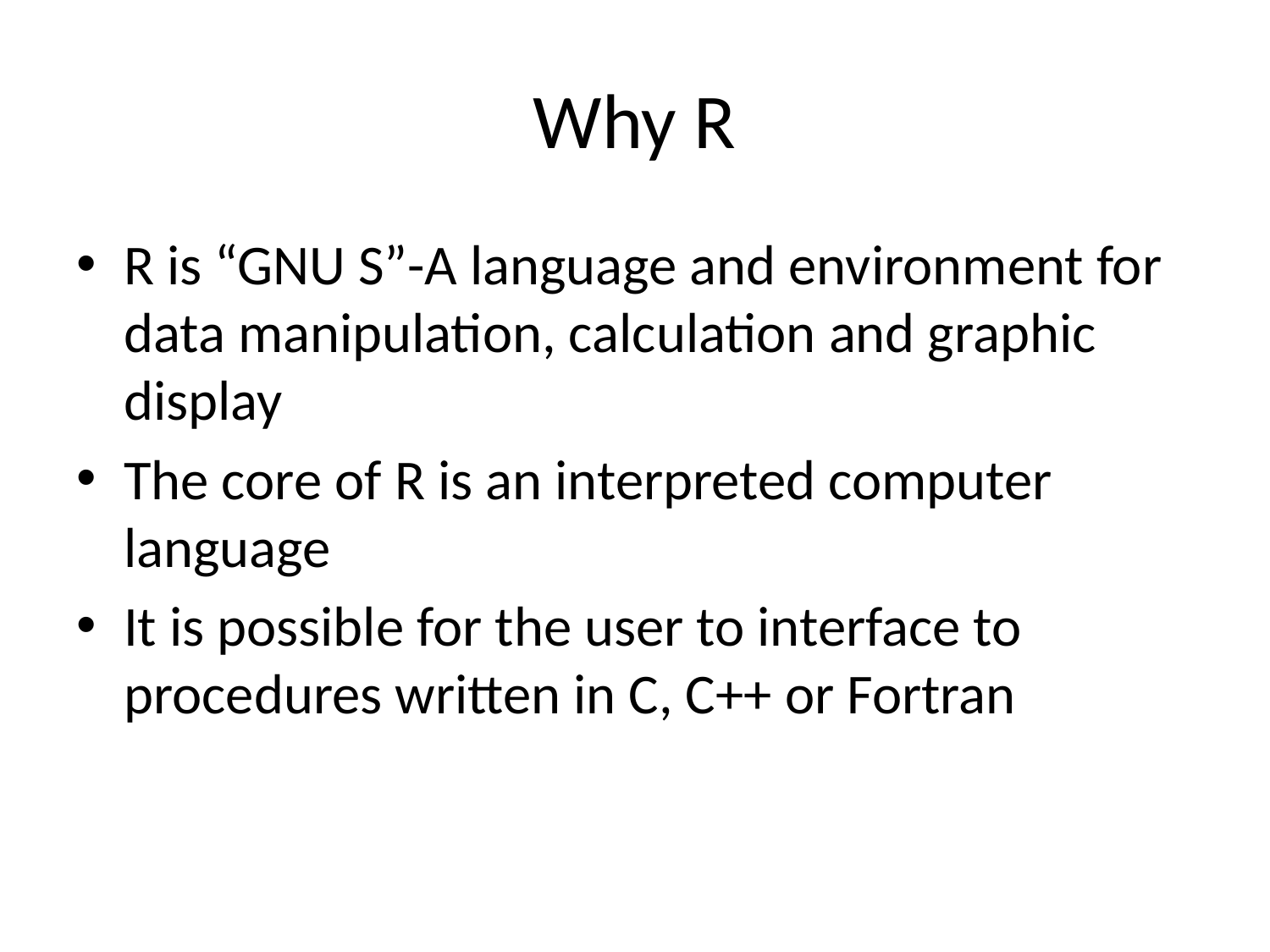

# Why R
R is “GNU S”-A language and environment for data manipulation, calculation and graphic display
The core of R is an interpreted computer language
It is possible for the user to interface to procedures written in C, C++ or Fortran